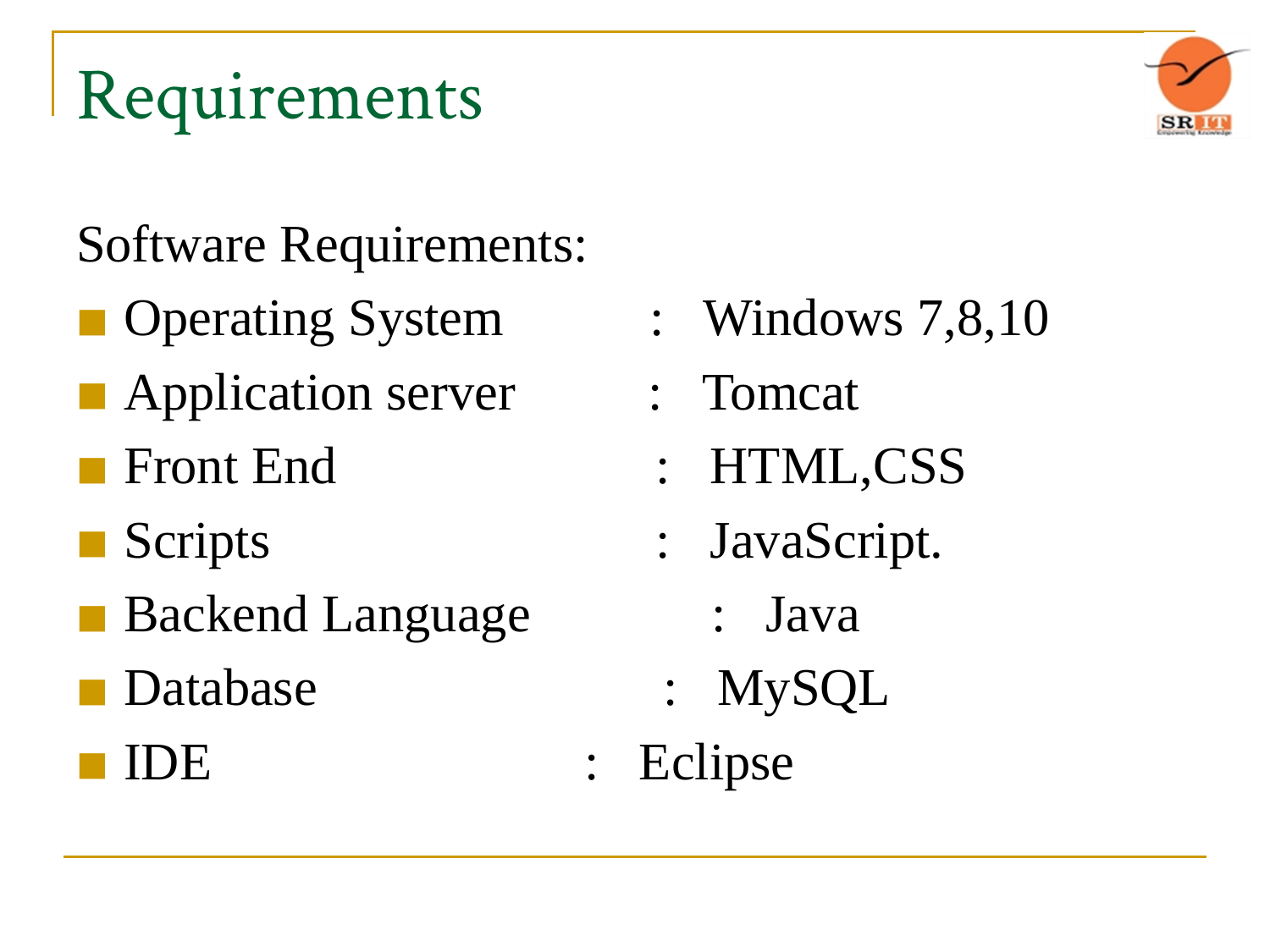

# Requirements
Software Requirements:
Operating System           :   Windows 7,8,10
Application server          :   Tomcat
Front End                        :   HTML,CSS
Scripts                             :   JavaScript.
Backend Language	      :   Java
Database                          :   MySQL
IDE			      :   Eclipse